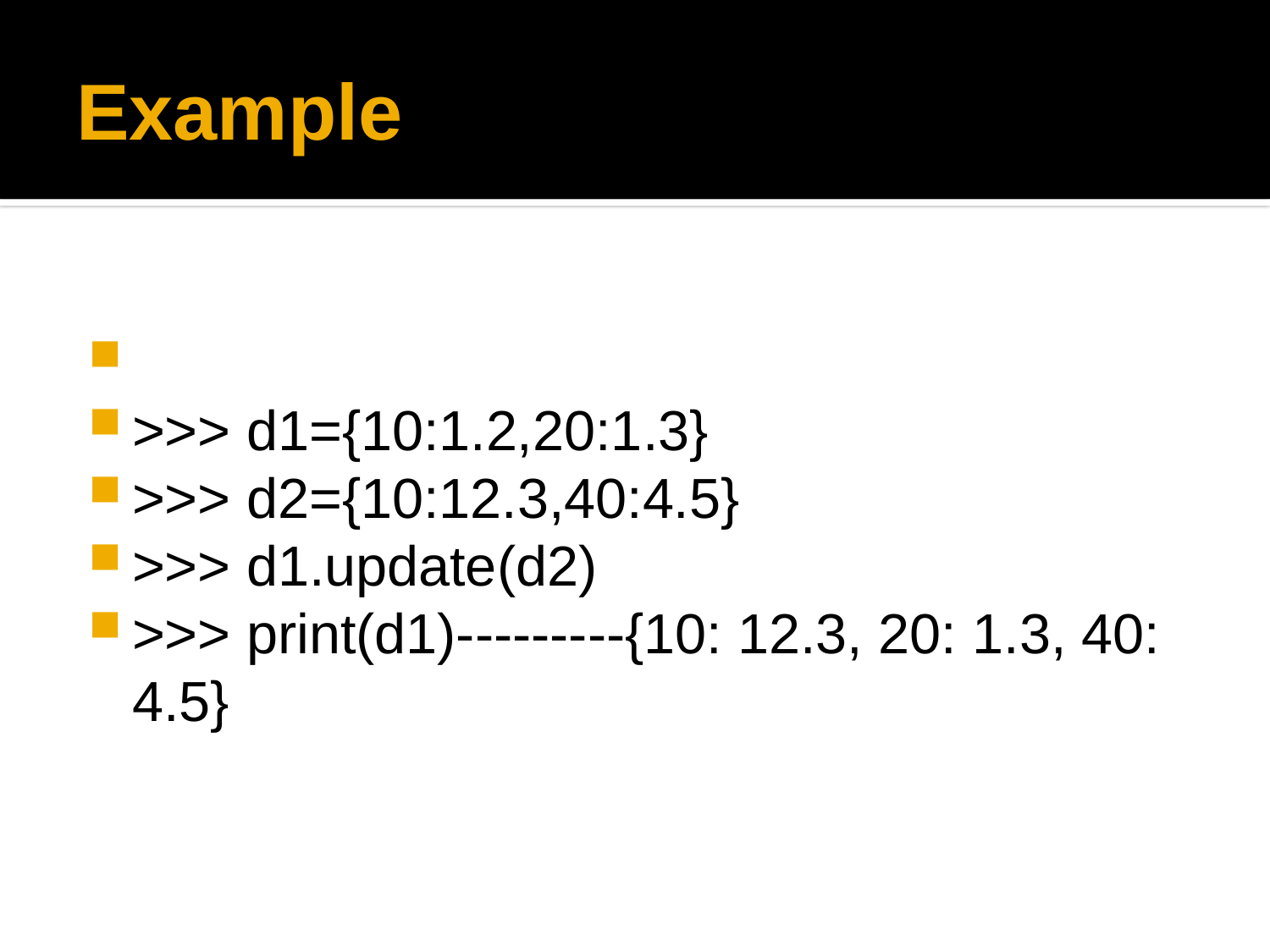

# Example

>>> d1={10:1.2,20:1.3}
>>> d2={10:12.3,40:4.5}
>>> d1.update(d2)
>>> print(d1)---------{10: 12.3, 20: 1.3, 40: 4.5}